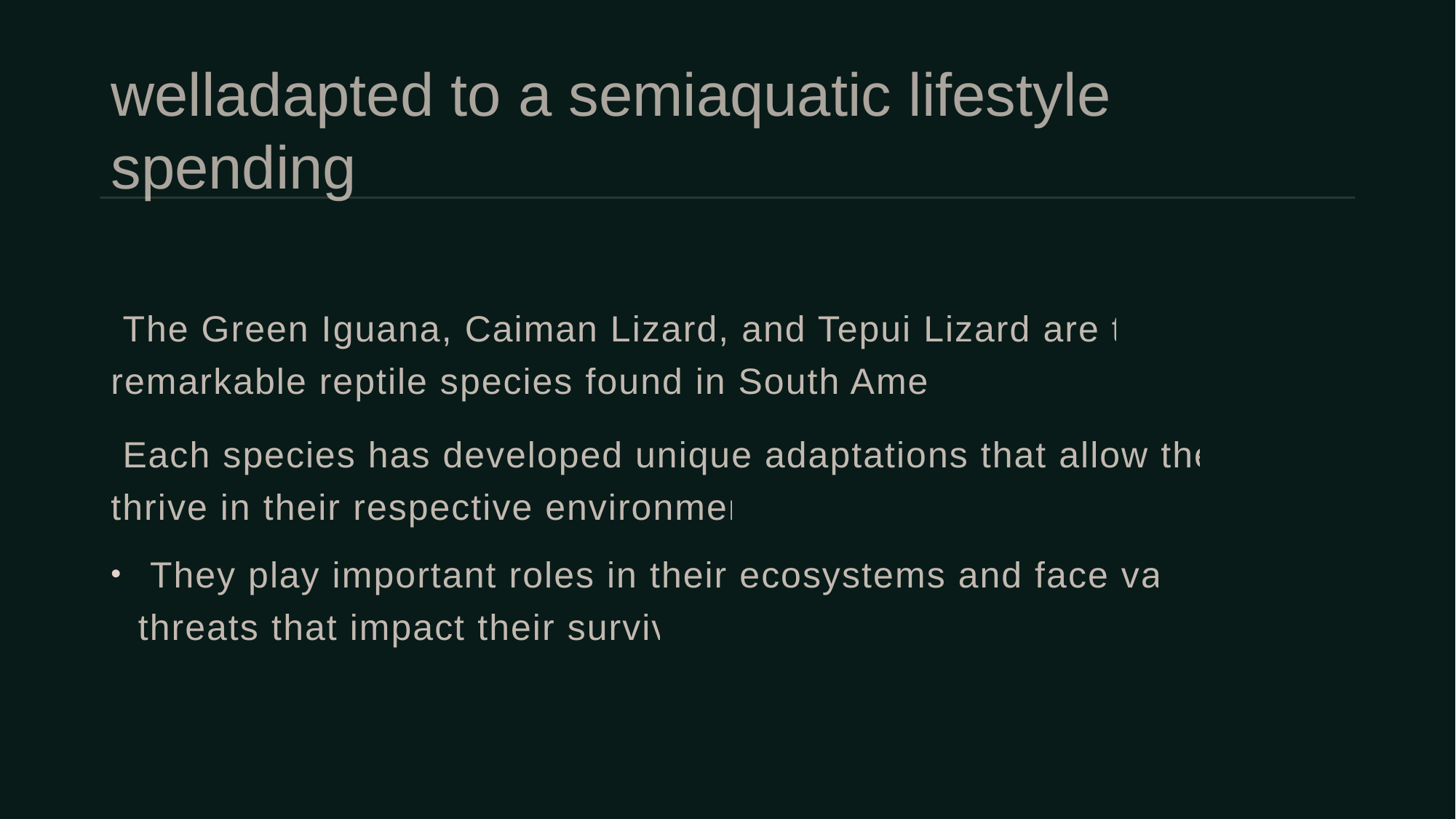

# welladapted to a semiaquatic lifestyle spending
 The Green Iguana, Caiman Lizard, and Tepui Lizard are three remarkable reptile species found in South America.
 Each species has developed unique adaptations that allow them to thrive in their respective environments.
 They play important roles in their ecosystems and face various threats that impact their survival.